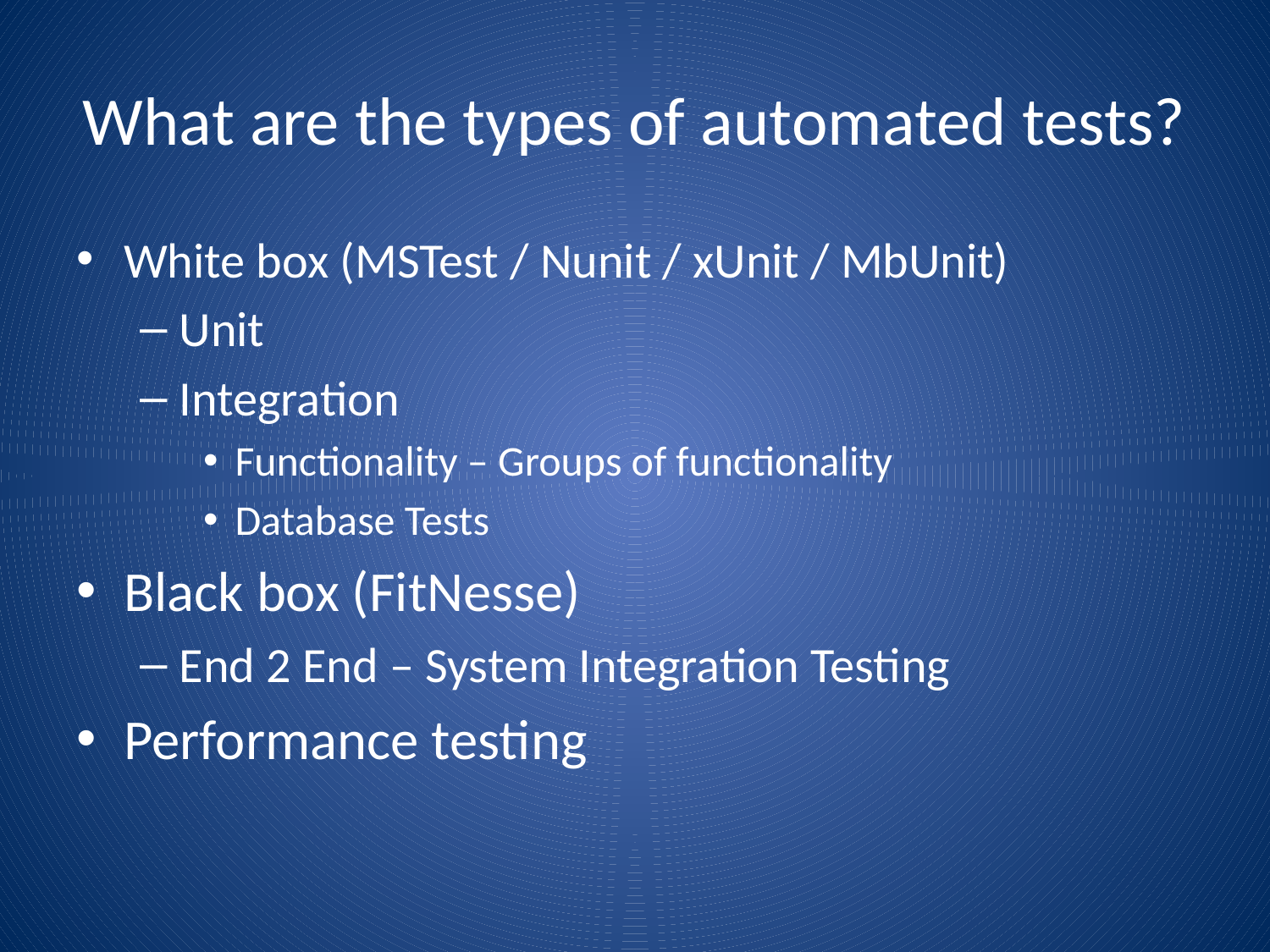

# What are the types of automated tests?
White box (MSTest / Nunit / xUnit / MbUnit)
Unit
Integration
Functionality – Groups of functionality
Database Tests
Black box (FitNesse)
End 2 End – System Integration Testing
Performance testing